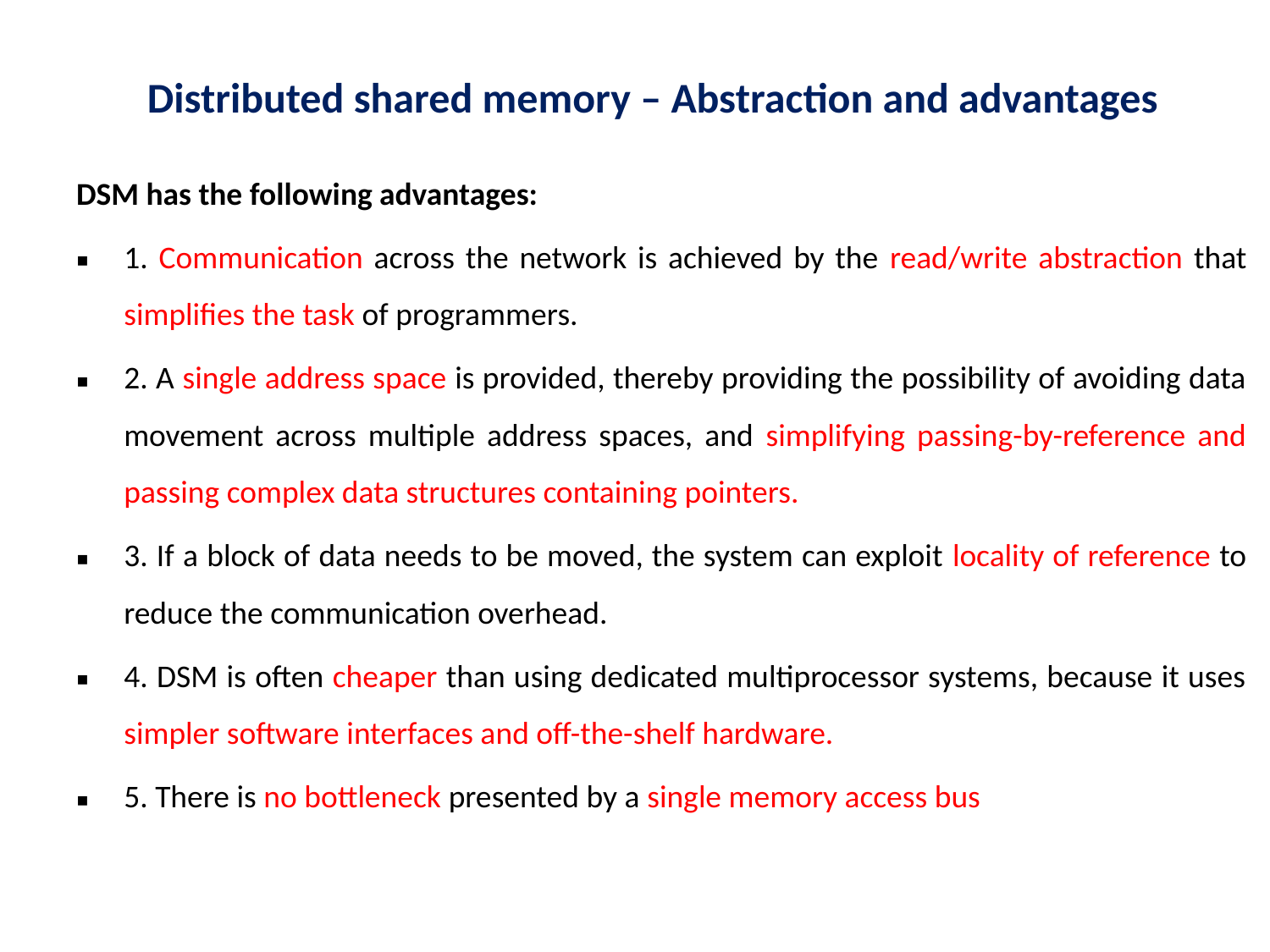

# Distributed shared memory – Abstraction and advantages
DSM has the following advantages:
1. Communication across the network is achieved by the read/write abstraction that simplifies the task of programmers.
2. A single address space is provided, thereby providing the possibility of avoiding data movement across multiple address spaces, and simplifying passing-by-reference and passing complex data structures containing pointers.
3. If a block of data needs to be moved, the system can exploit locality of reference to reduce the communication overhead.
4. DSM is often cheaper than using dedicated multiprocessor systems, because it uses simpler software interfaces and off-the-shelf hardware.
5. There is no bottleneck presented by a single memory access bus